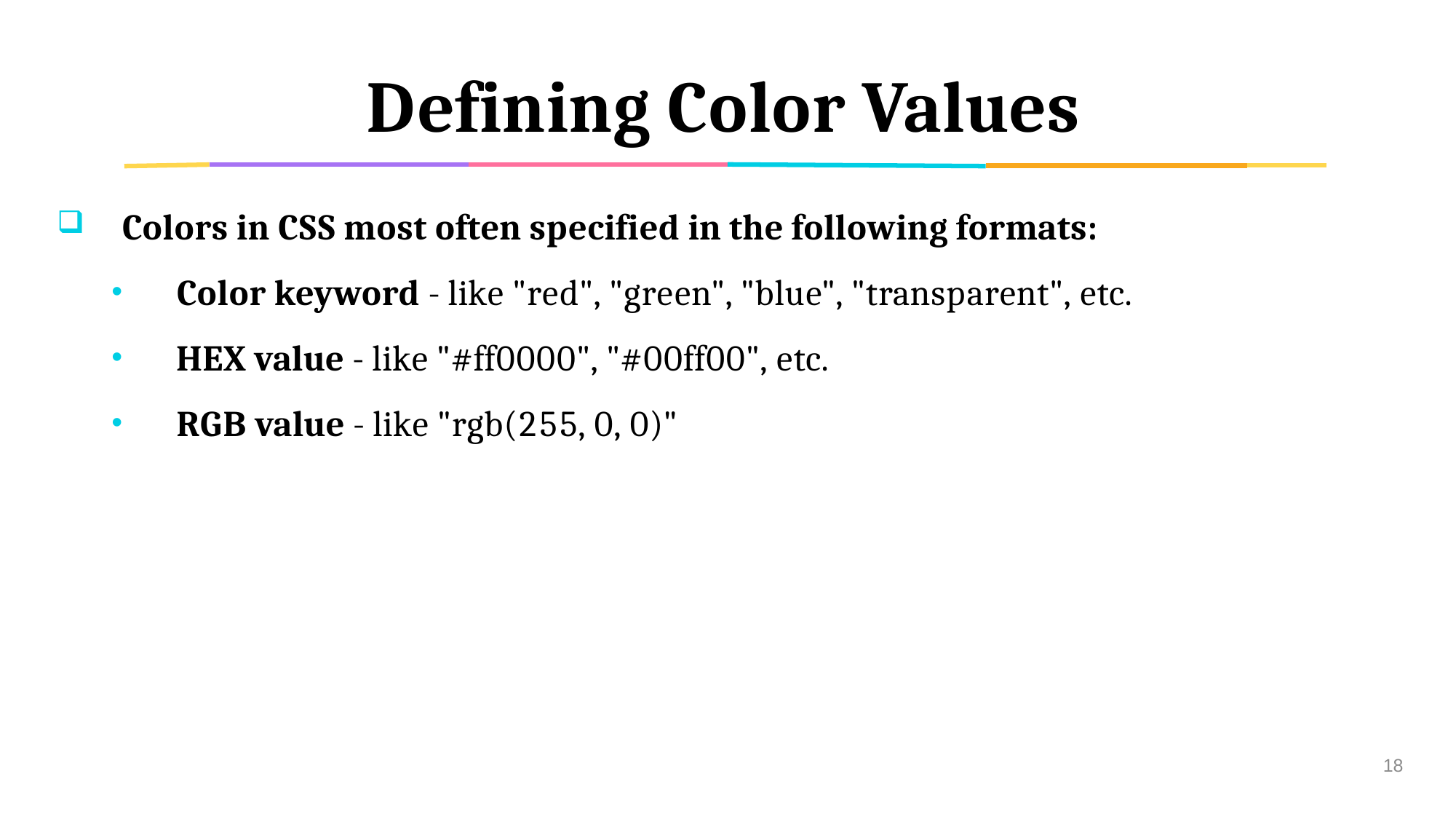

# Defining Color Values
Colors in CSS most often specified in the following formats:
Color keyword - like "red", "green", "blue", "transparent", etc.
HEX value - like "#ff0000", "#00ff00", etc.
RGB value - like "rgb(255, 0, 0)"
18